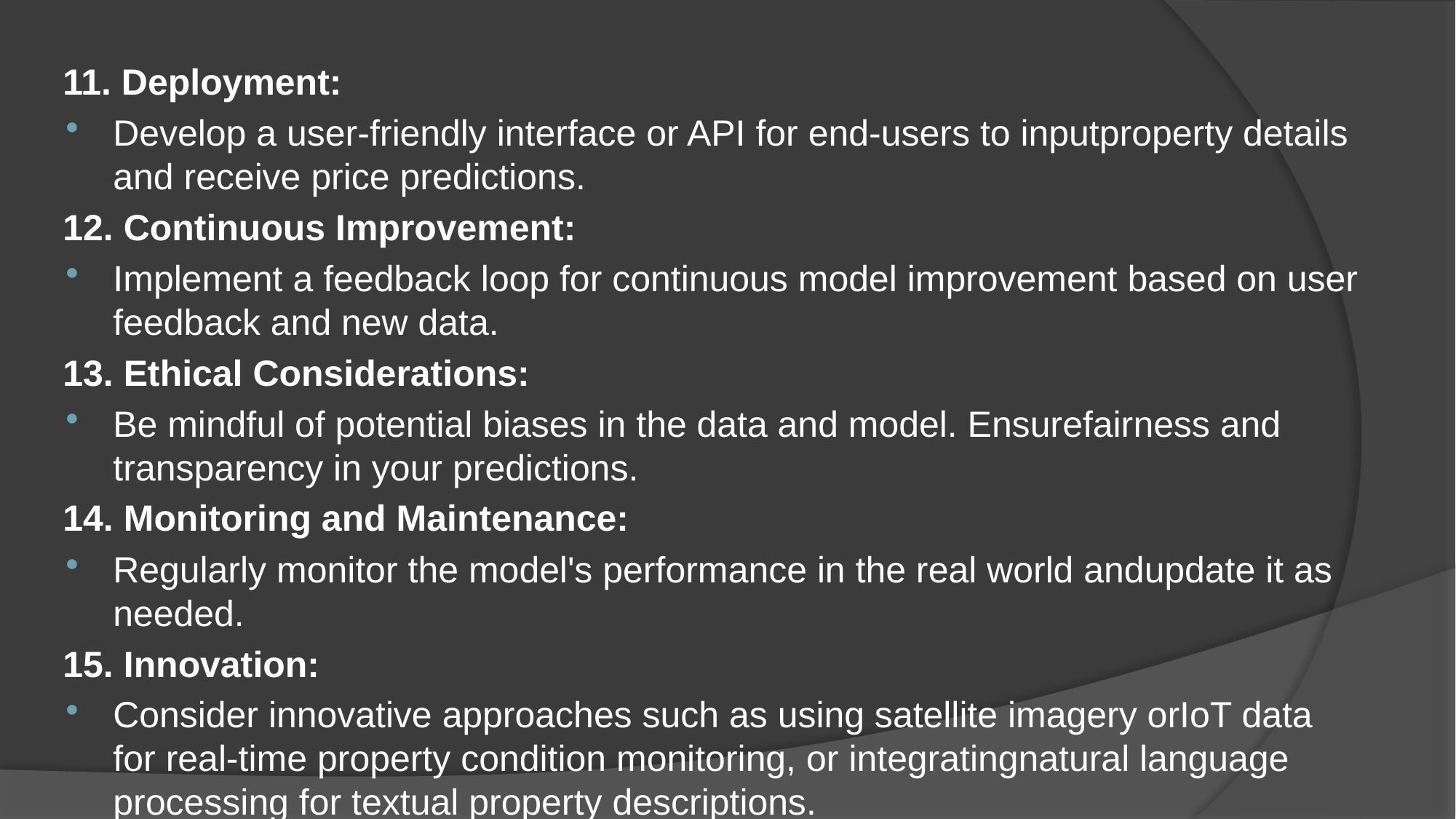

11. Deployment:
Develop a user-friendly interface or API for end-users to inputproperty details and receive price predictions.
12. Continuous Improvement:
Implement a feedback loop for continuous model improvement based on user feedback and new data.
13. Ethical Considerations:
Be mindful of potential biases in the data and model. Ensurefairness and transparency in your predictions.
14. Monitoring and Maintenance:
Regularly monitor the model's performance in the real world andupdate it as needed.
15. Innovation:
Consider innovative approaches such as using satellite imagery orIoT data for real-time property condition monitoring, or integratingnatural language processing for textual property descriptions.